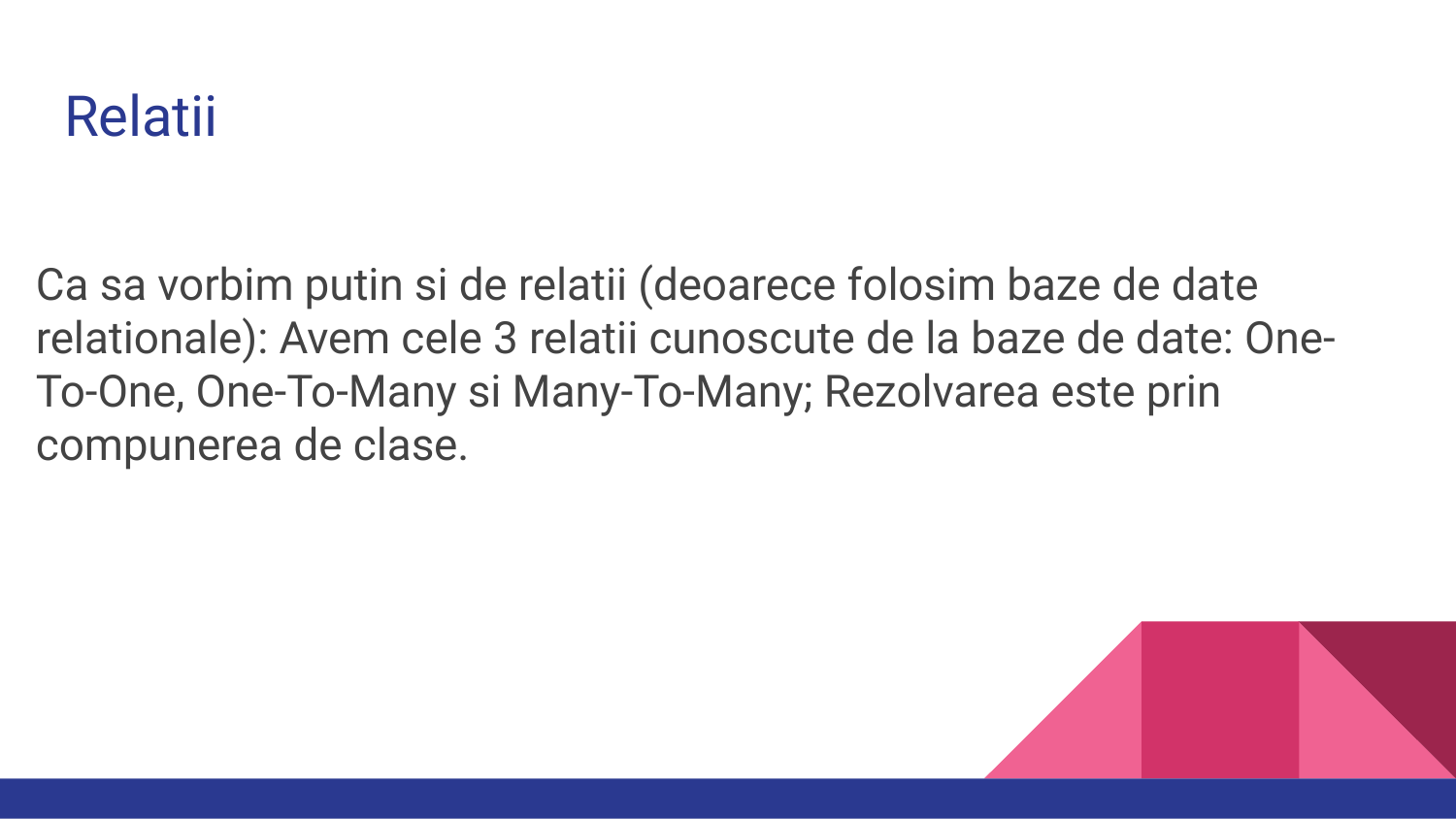

# Relatii
Ca sa vorbim putin si de relatii (deoarece folosim baze de date relationale): Avem cele 3 relatii cunoscute de la baze de date: One-To-One, One-To-Many si Many-To-Many; Rezolvarea este prin compunerea de clase.